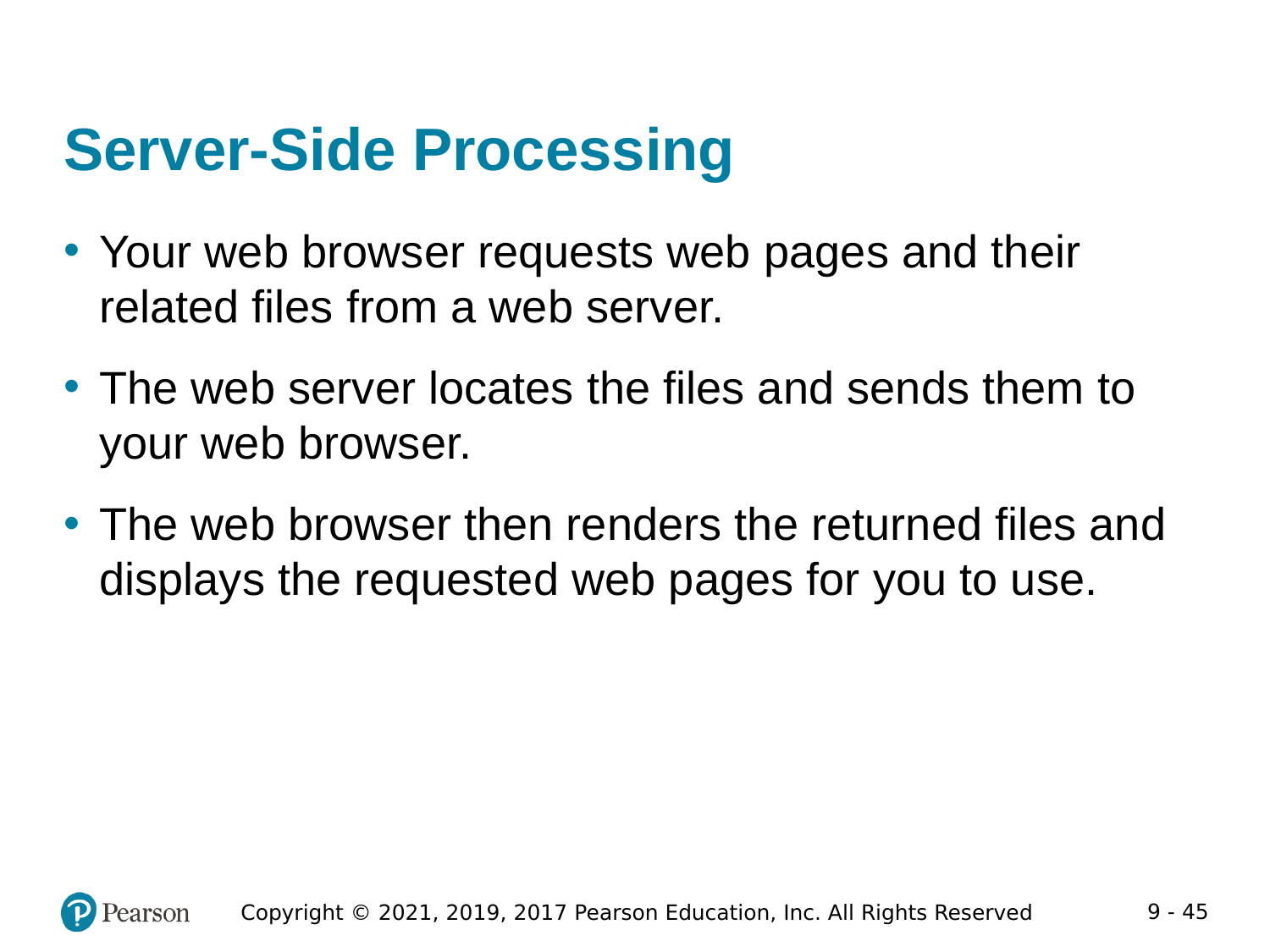

# Server-Side Processing
Your web browser requests web pages and their related files from a web server.
The web server locates the files and sends them to your web browser.
The web browser then renders the returned files and displays the requested web pages for you to use.